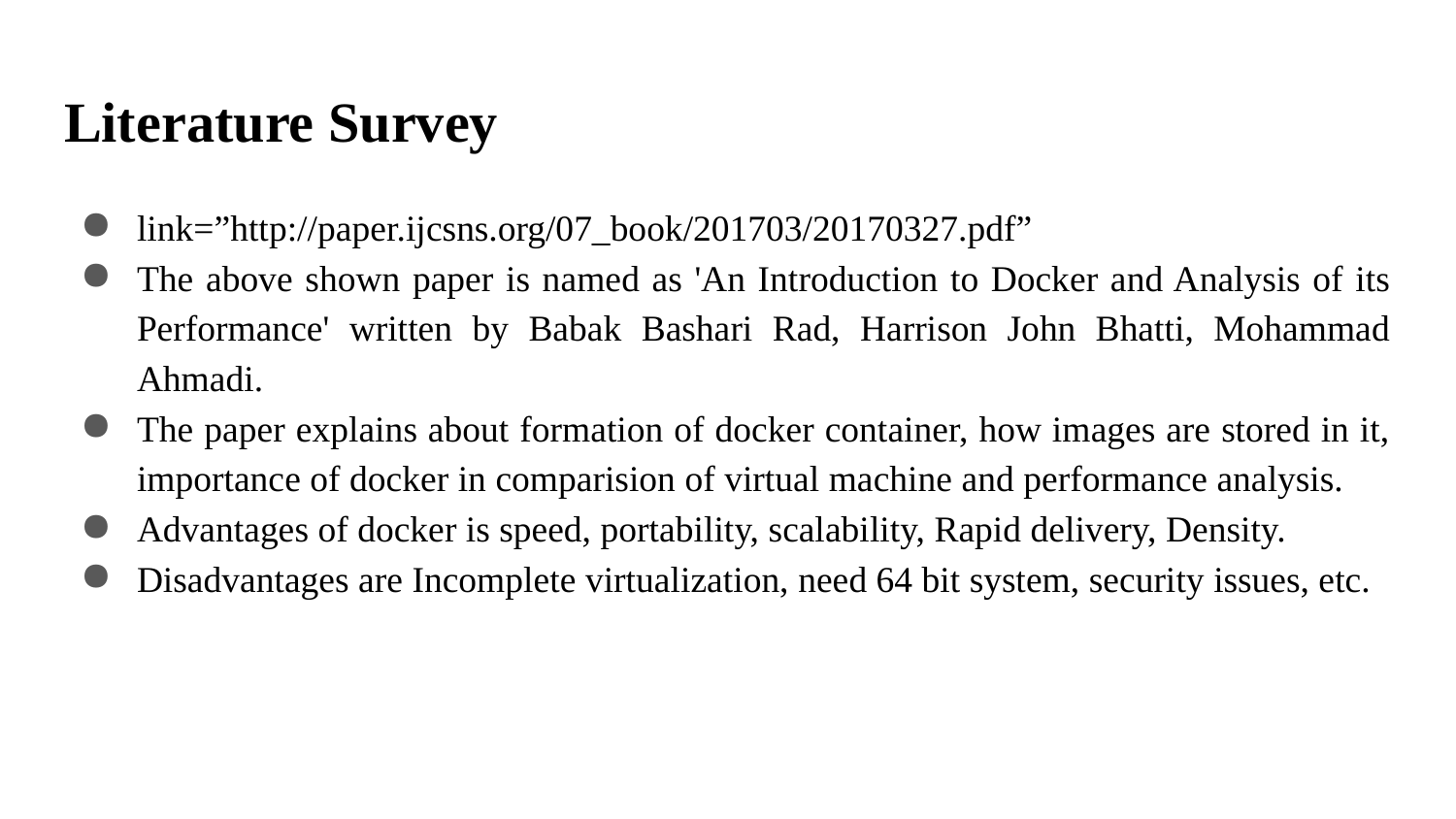

Literature Survey
link=”http://paper.ijcsns.org/07_book/201703/20170327.pdf”
The above shown paper is named as 'An Introduction to Docker and Analysis of its Performance' written by Babak Bashari Rad, Harrison John Bhatti, Mohammad Ahmadi.
The paper explains about formation of docker container, how images are stored in it, importance of docker in comparision of virtual machine and performance analysis.
Advantages of docker is speed, portability, scalability, Rapid delivery, Density.
Disadvantages are Incomplete virtualization, need 64 bit system, security issues, etc.